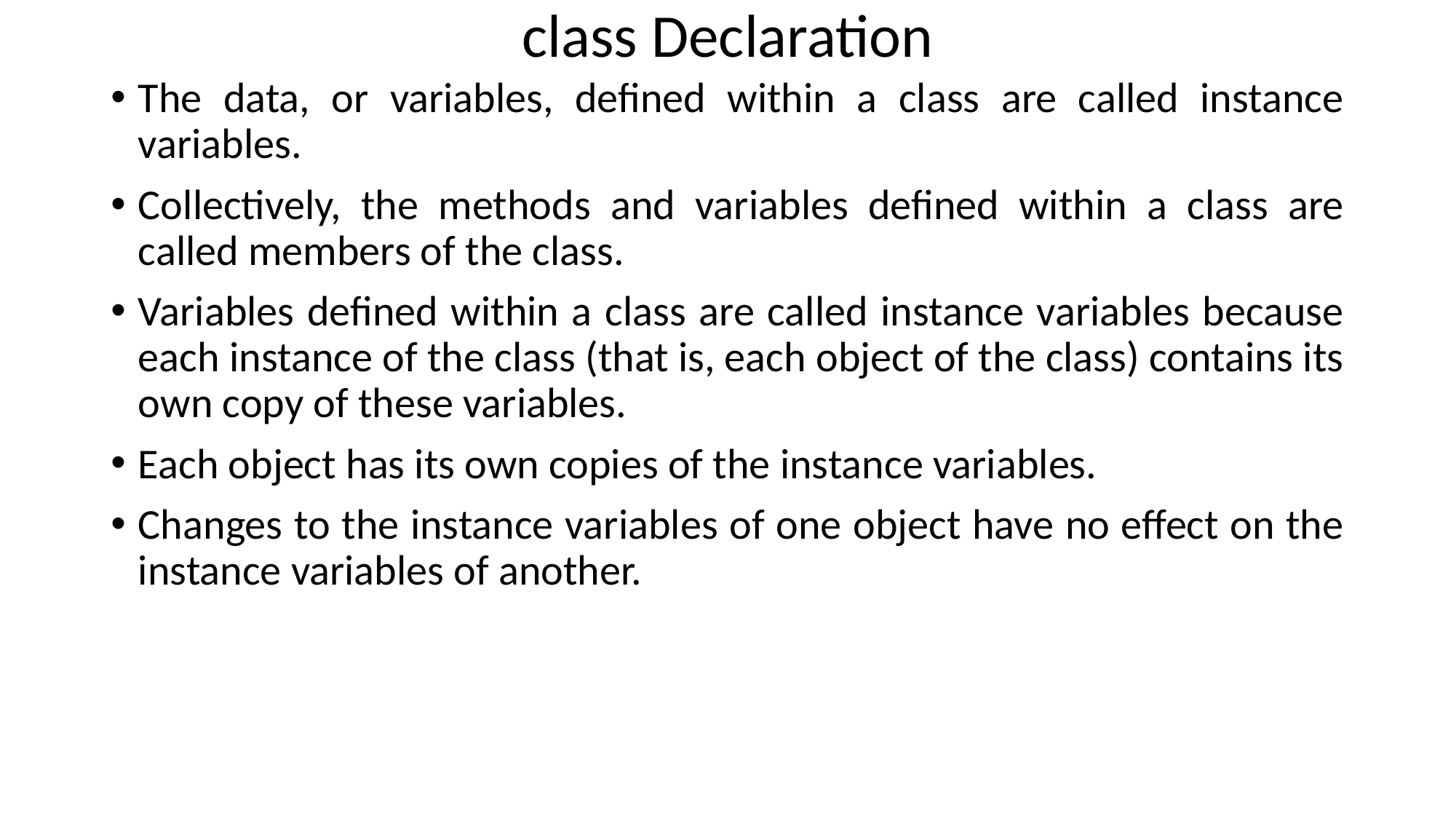

# class Declaration
The data, or variables, defined within a class are called instance variables.
Collectively, the methods and variables defined within a class are called members of the class.
Variables defined within a class are called instance variables because each instance of the class (that is, each object of the class) contains its own copy of these variables.
Each object has its own copies of the instance variables.
Changes to the instance variables of one object have no effect on the instance variables of another.